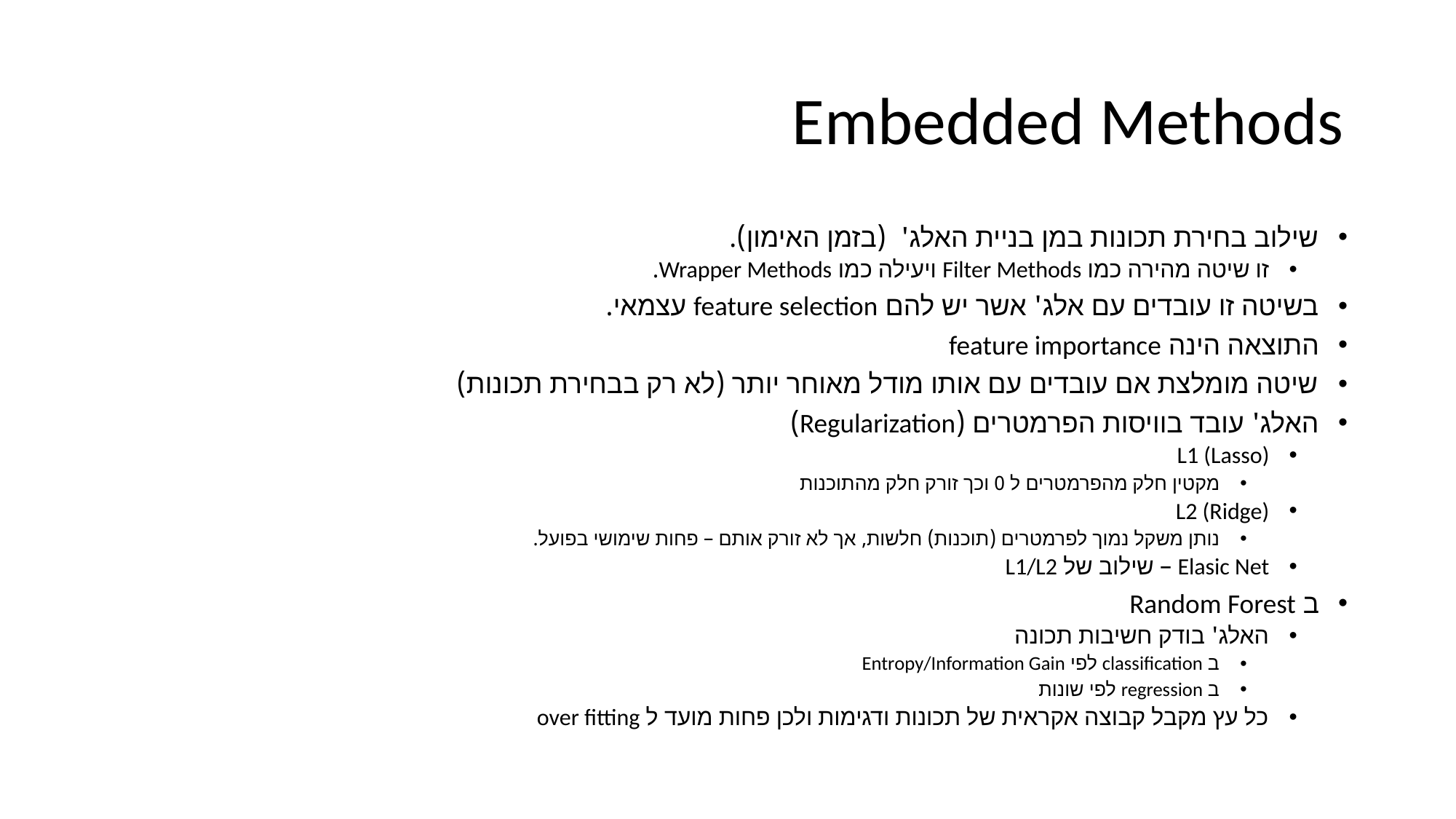

# Embedded Methods
שילוב בחירת תכונות במן בניית האלג'  (בזמן האימון).
זו שיטה מהירה כמו Filter Methods ויעילה כמו Wrapper Methods.
בשיטה זו עובדים עם אלג' אשר יש להם feature selection עצמאי.
התוצאה הינה feature importance
שיטה מומלצת אם עובדים עם אותו מודל מאוחר יותר (לא רק בבחירת תכונות)
האלג' עובד בוויסות הפרמטרים (Regularization)
L1 (Lasso)
מקטין חלק מהפרמטרים ל 0 וכך זורק חלק מהתוכנות
L2 (Ridge)
נותן משקל נמוך לפרמטרים (תוכנות) חלשות, אך לא זורק אותם – פחות שימושי בפועל.
Elasic Net – שילוב של L1/L2
ב Random Forest
האלג' בודק חשיבות תכונה
ב classification לפי Entropy/Information Gain
ב regression לפי שונות
כל עץ מקבל קבוצה אקראית של תכונות ודגימות ולכן פחות מועד ל over fitting